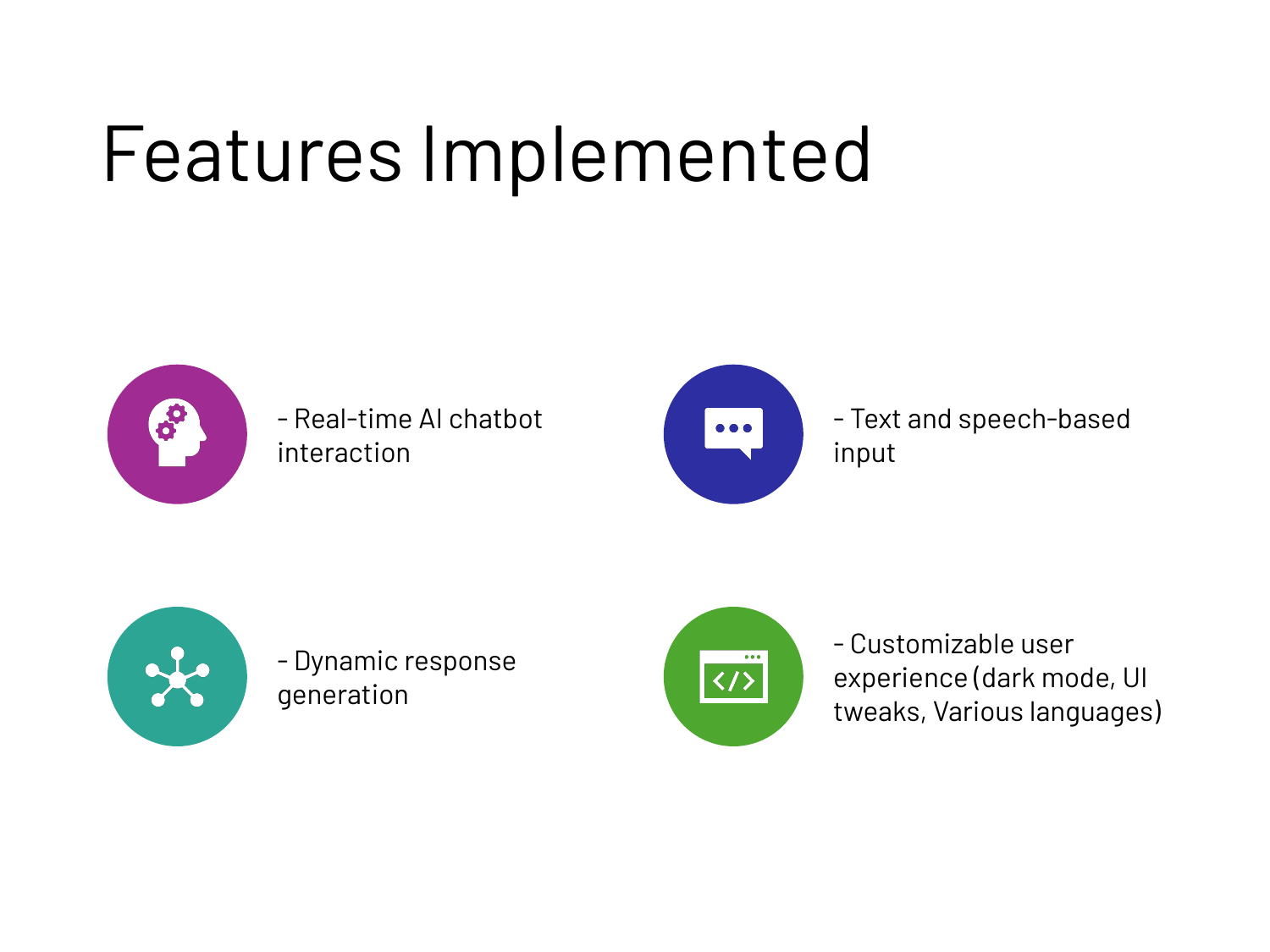

# Features Implemented
- Real-time AI chatbot interaction
- Text and speech-based input
- Dynamic response generation
- Customizable user experience (dark mode, UI tweaks, Various languages)